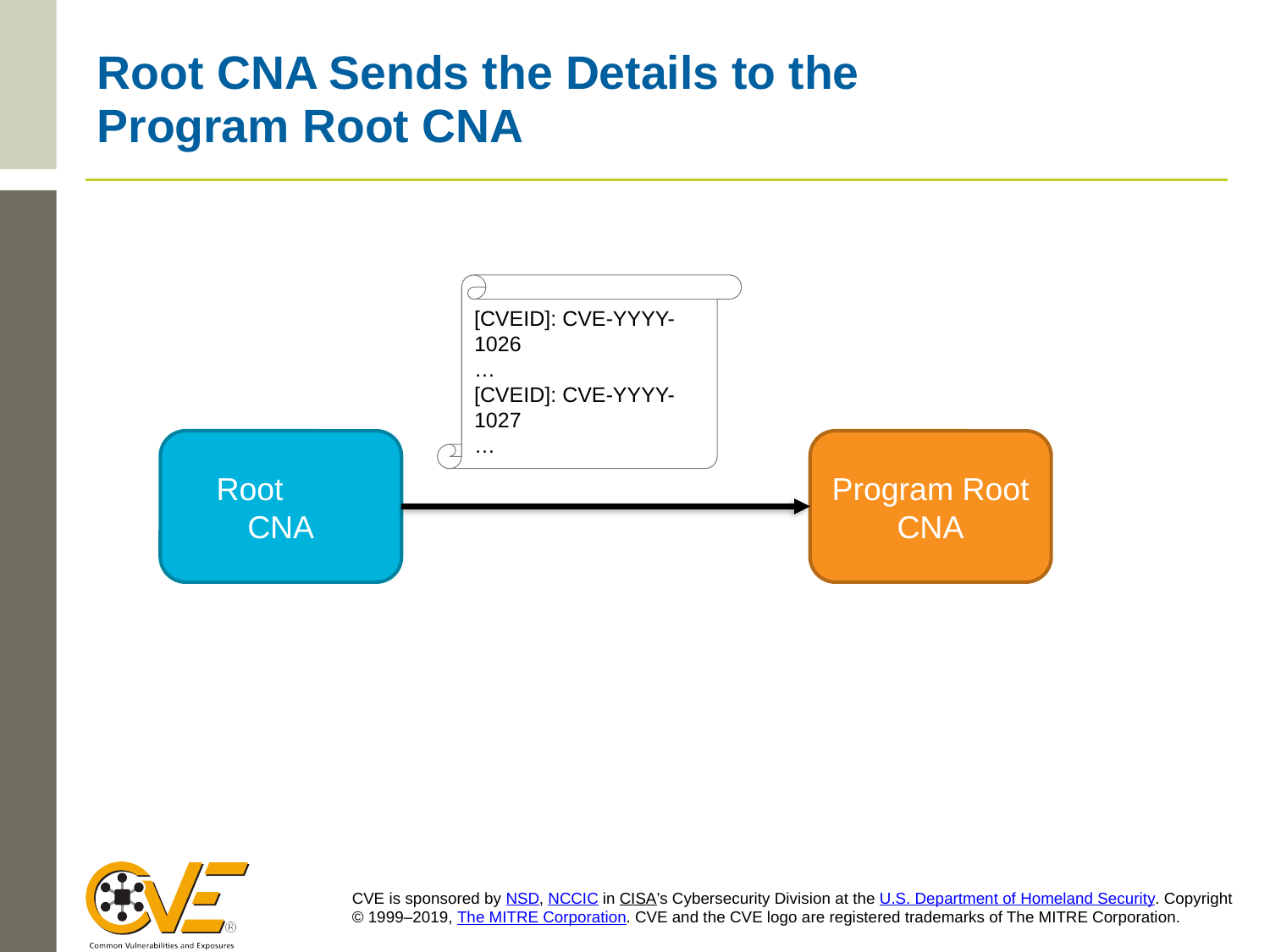

# Root CNA Sends the Details to the Program Root CNA
[CVEID]: CVE-YYYY-1026
…
[CVEID]: CVE-YYYY-1027
…
Program Root CNA
Root        CNA